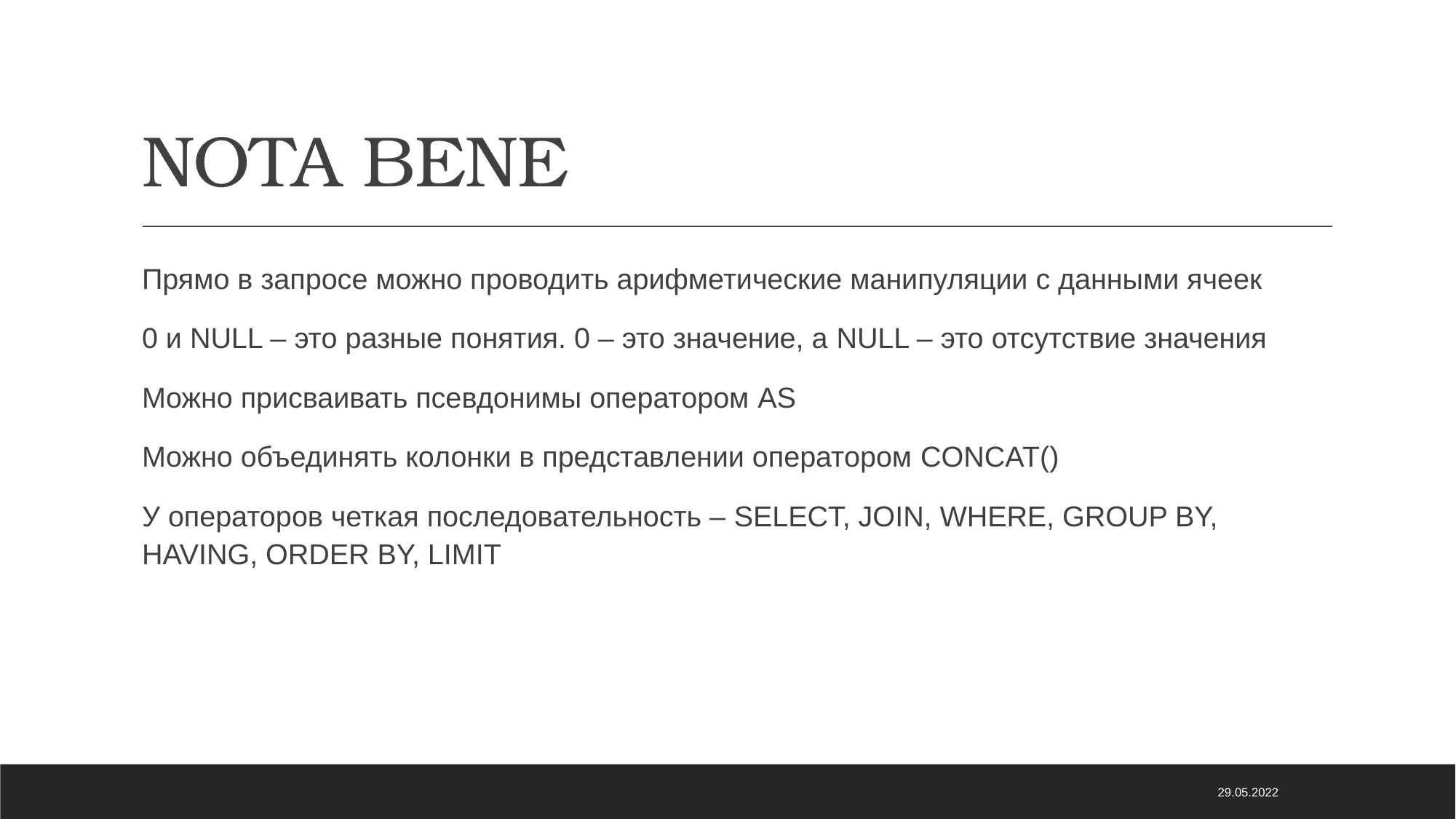

# NOTA BENE
Прямо в запросе можно проводить арифметические манипуляции с данными ячеек
0 и NULL – это разные понятия. 0 – это значение, а NULL – это отсутствие значения
Можно присваивать псевдонимы оператором AS
Можно объединять колонки в представлении оператором CONCAT()
У операторов четкая последовательность – SELECT, JOIN, WHERE, GROUP BY, HAVING, ORDER BY, LIMIT
29.05.2022